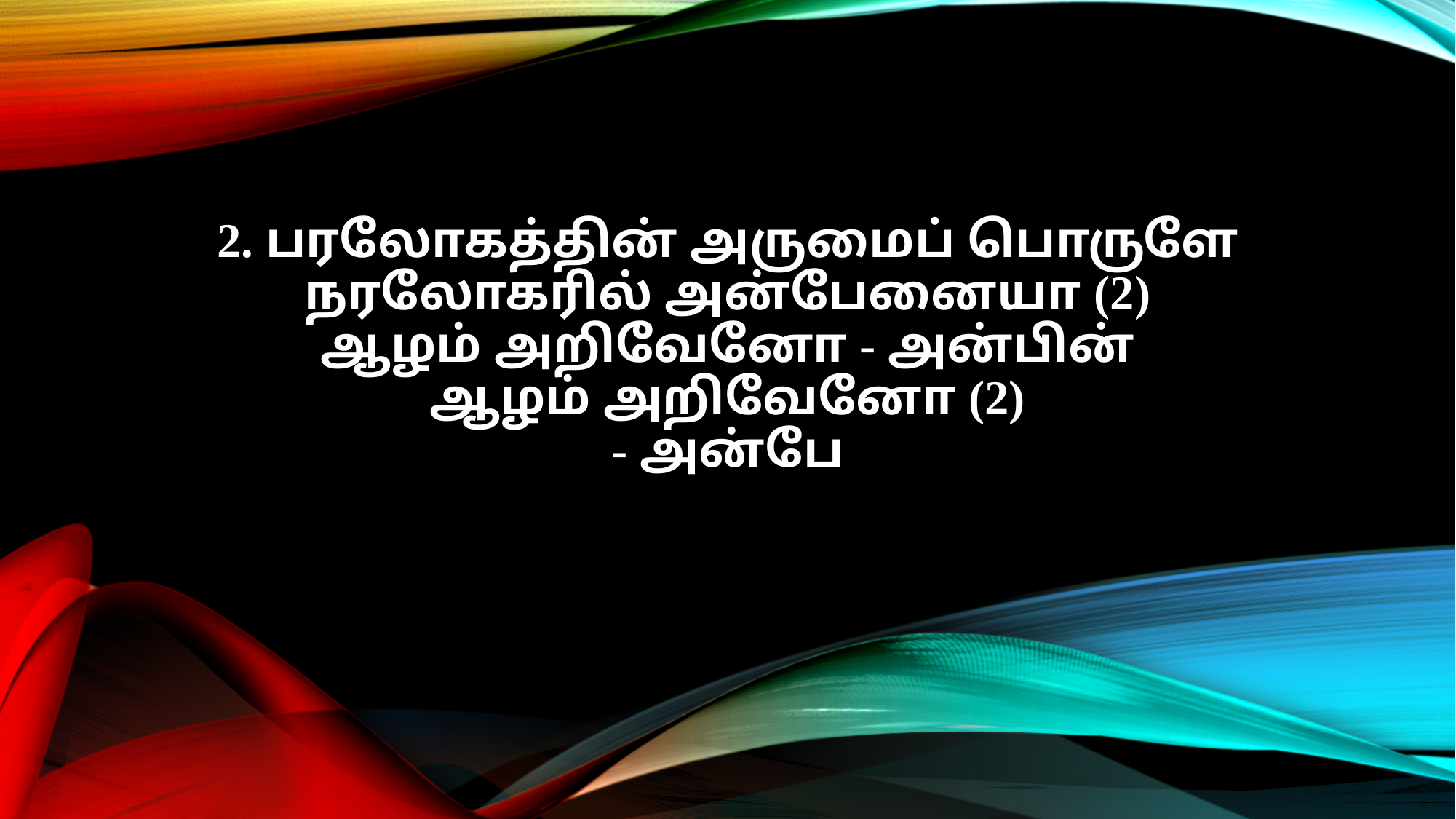

2. பரலோகத்தின் அருமைப் பொருளே
நரலோகரில் அன்பேனையா (2)
ஆழம் அறிவேனோ - அன்பின்
ஆழம் அறிவேனோ (2)
- அன்பே